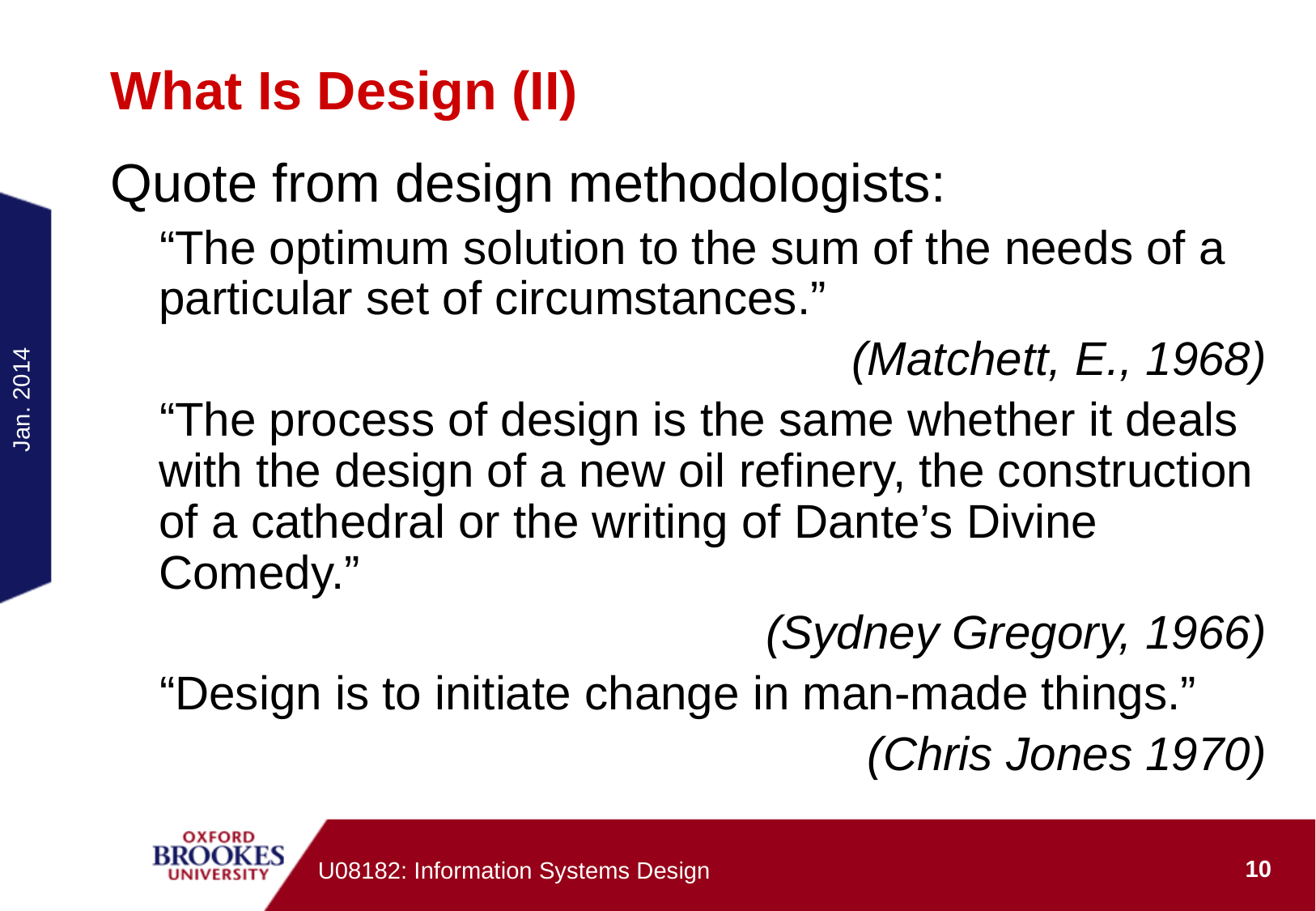

# What Is Design (II)
Quote from design methodologists:
“The optimum solution to the sum of the needs of a particular set of circumstances.”
 (Matchett, E., 1968)
“The process of design is the same whether it deals with the design of a new oil refinery, the construction of a cathedral or the writing of Dante’s Divine Comedy.”
(Sydney Gregory, 1966)
“Design is to initiate change in man-made things.”
(Chris Jones 1970)
Jan. 2014
10
U08182: Information Systems Design